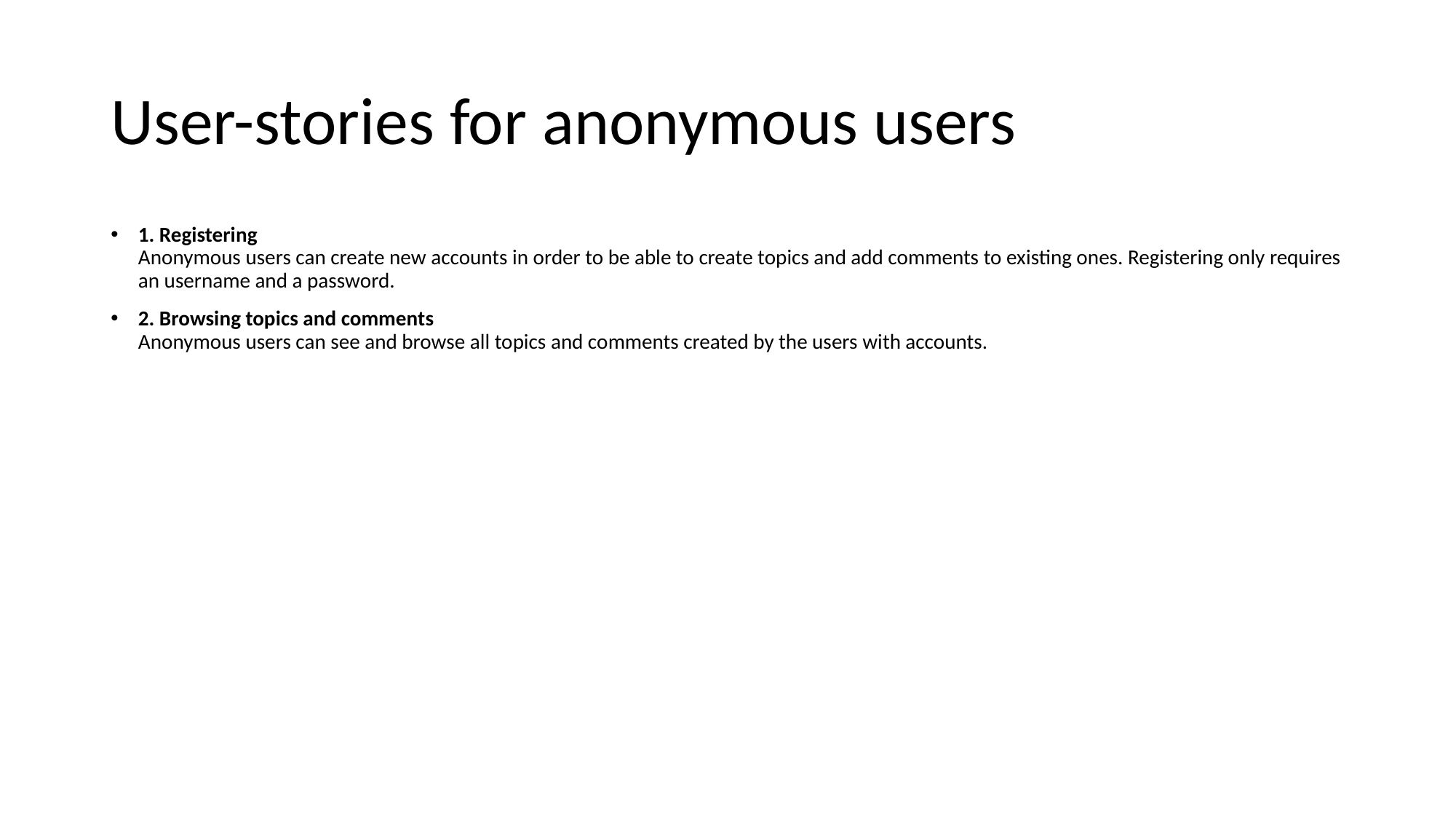

# User-stories for anonymous users
1. Registering
Anonymous users can create new accounts in order to be able to create topics and add comments to existing ones. Registering only requires an username and a password.
2. Browsing topics and comments
Anonymous users can see and browse all topics and comments created by the users with accounts.